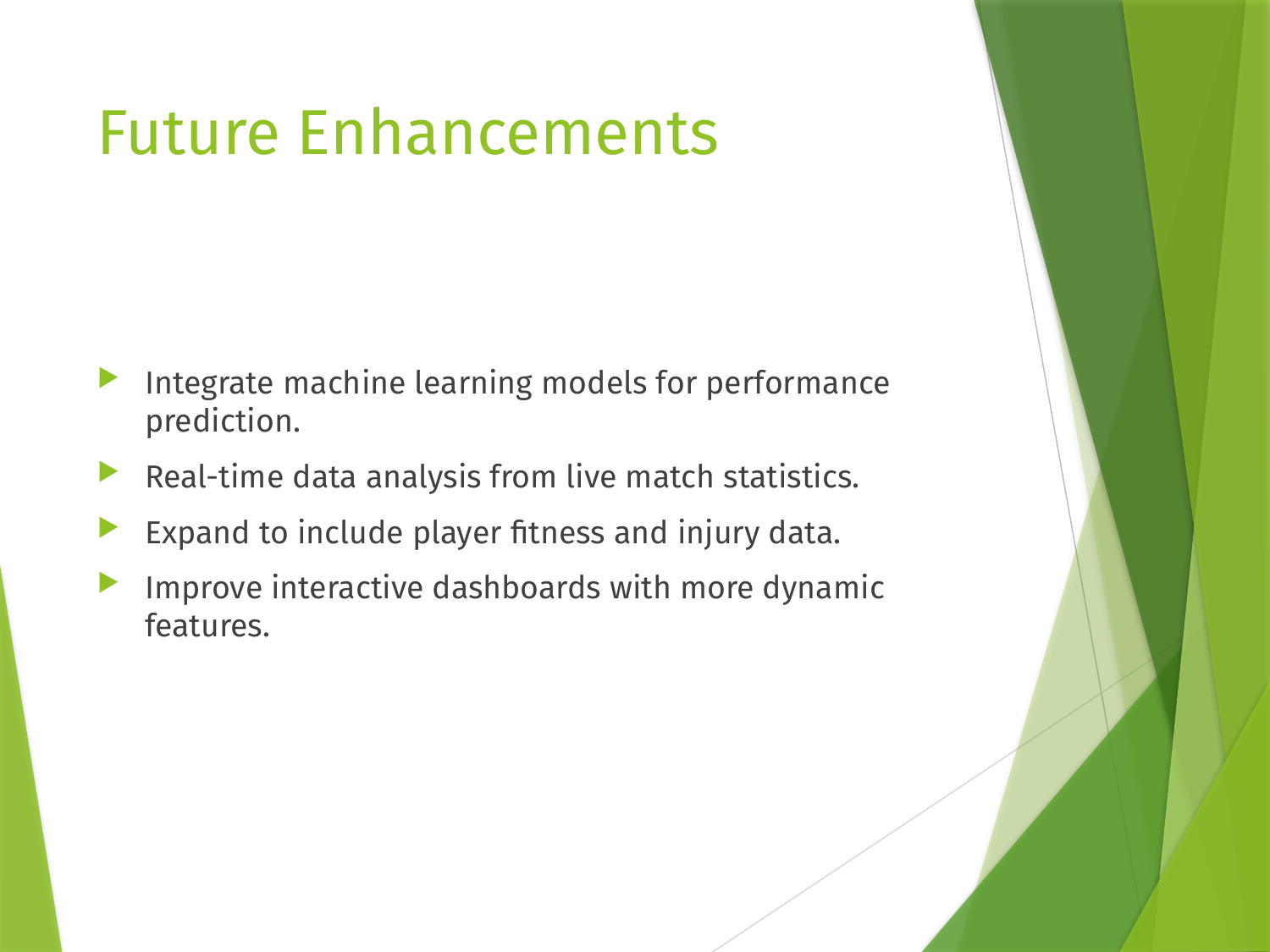

# Future Enhancements

Integrate machine learning models for performance prediction.
Real-time data analysis from live match statistics.
Expand to include player fitness and injury data.
Improve interactive dashboards with more dynamic features.